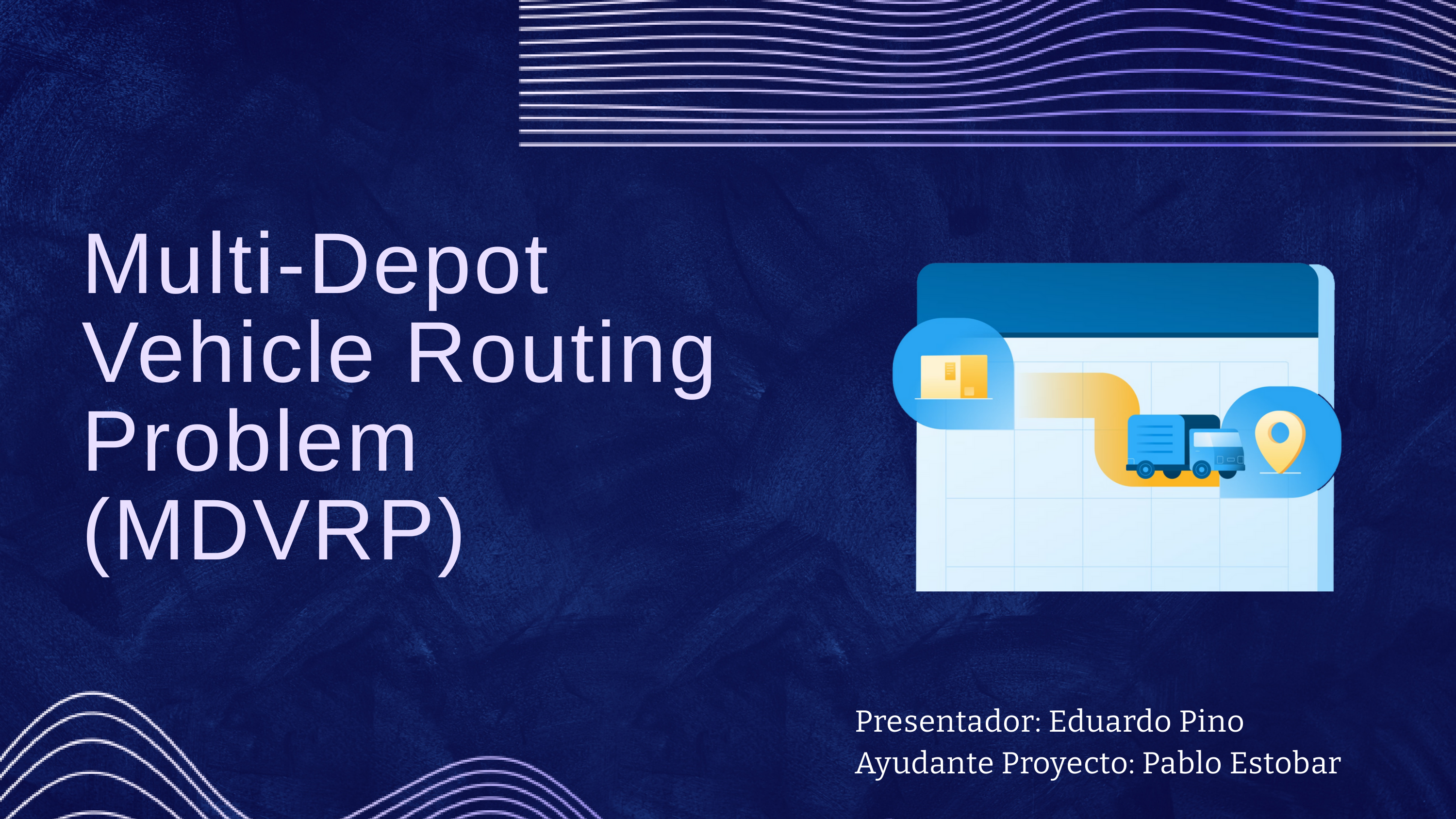

Multi-Depot Vehicle Routing Problem (MDVRP)

Presentador: Eduardo Pino
Ayudante Proyecto: Pablo Estobar